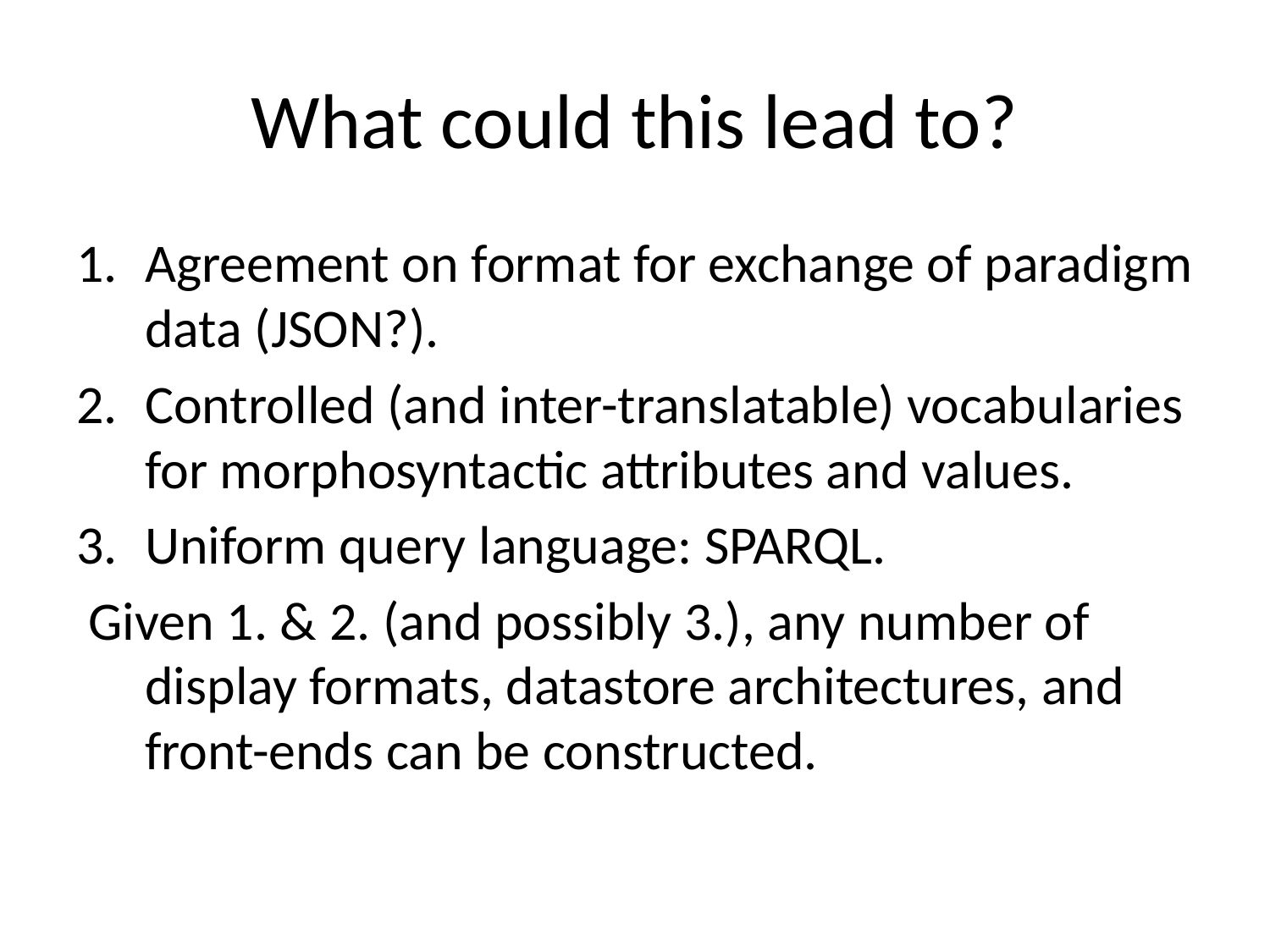

# What could this lead to?
Agreement on format for exchange of paradigm data (JSON?).
Controlled (and inter-translatable) vocabularies for morphosyntactic attributes and values.
Uniform query language: SPARQL.
 Given 1. & 2. (and possibly 3.), any number of display formats, datastore architectures, and front-ends can be constructed.